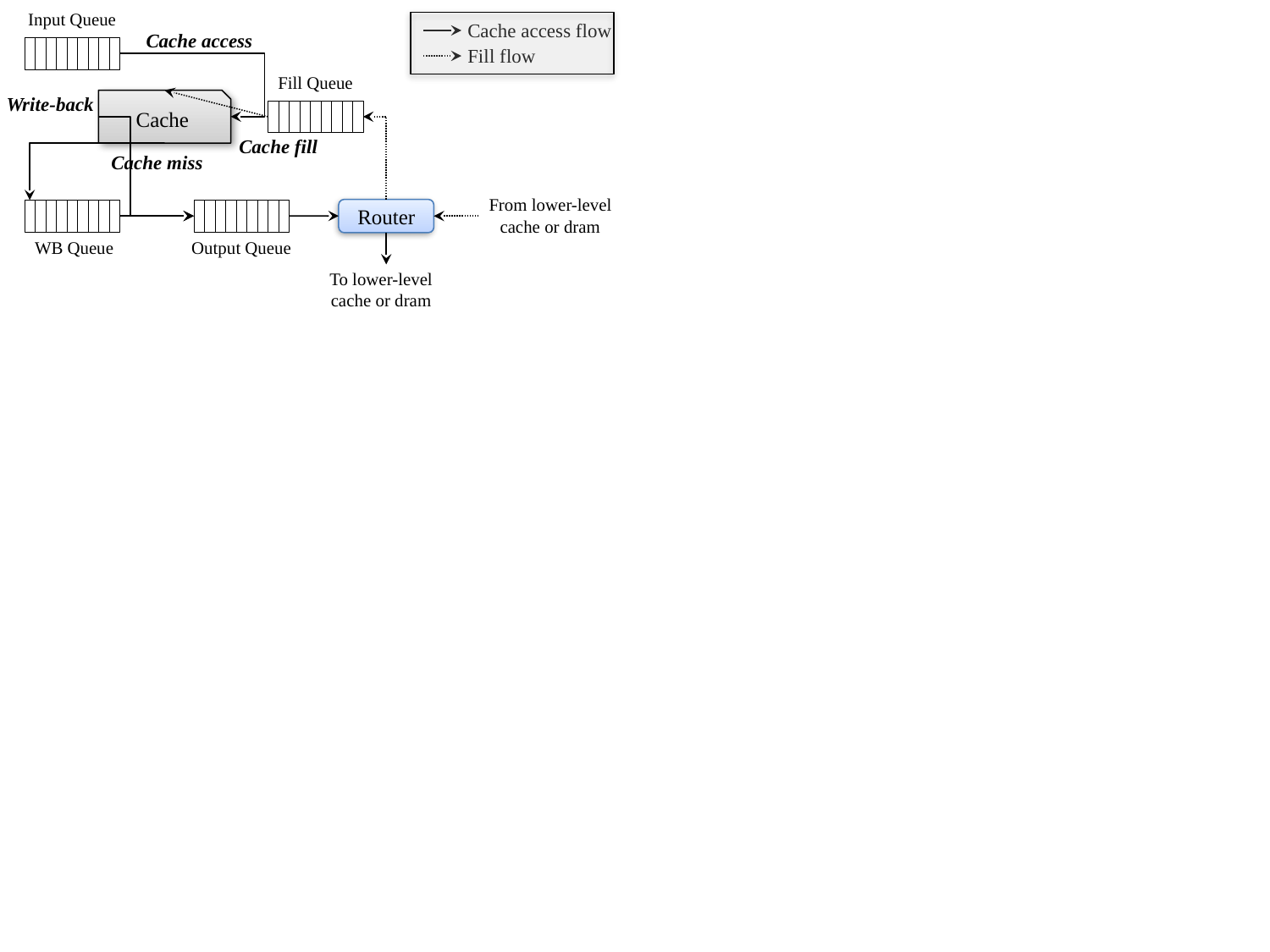

Input Queue

Cache access flow
Fill flow
Cache access
Fill Queue

Write-back
Cache
Cache fill
Cache miss
From lower-level cache or dram
Router

WB Queue

Output Queue
To lower-level cache or dram